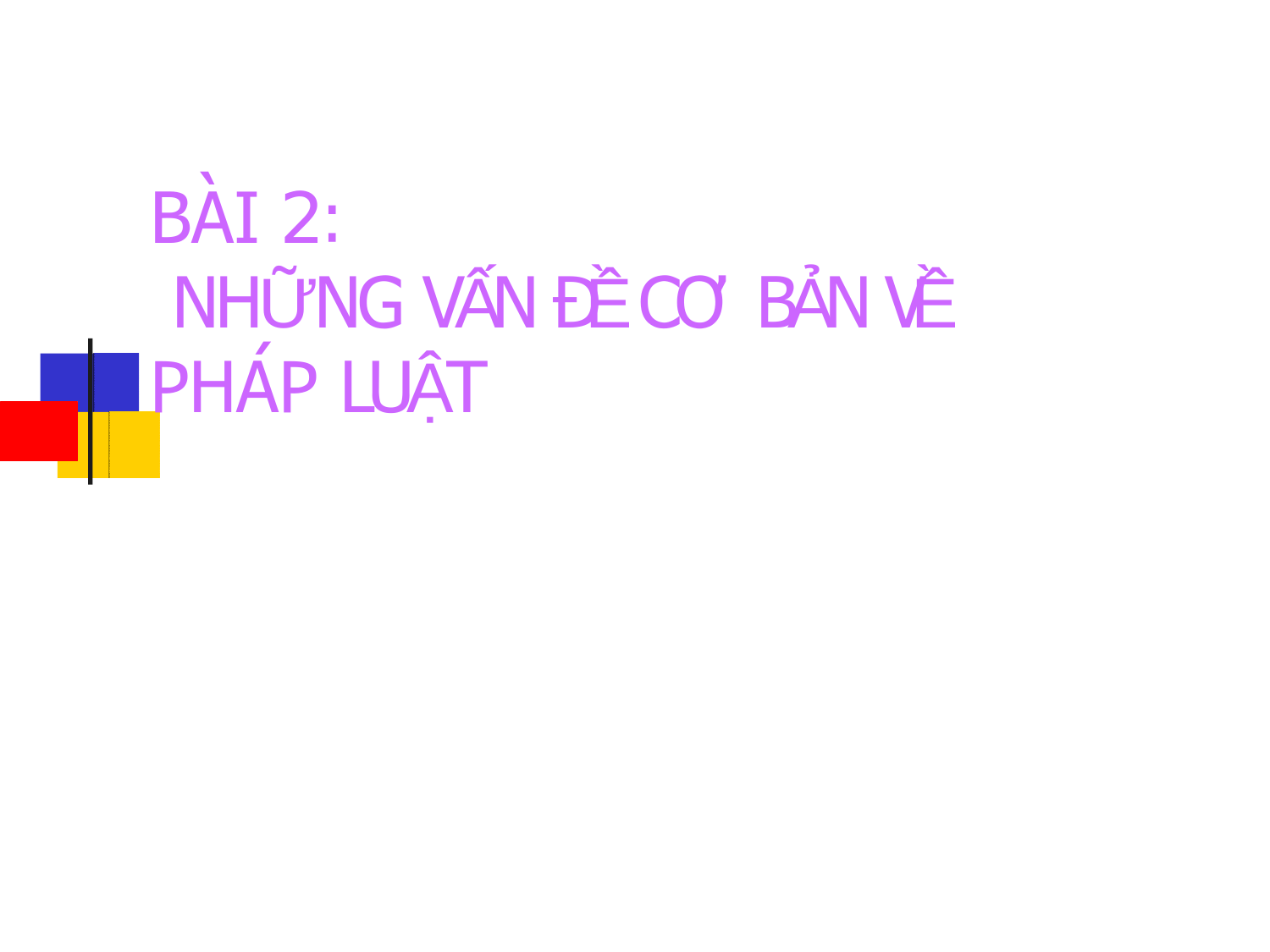

# BÀI 2:
NHỮNG VẤN ĐỀ CƠ BẢN VỀ  PHÁP LUẬT